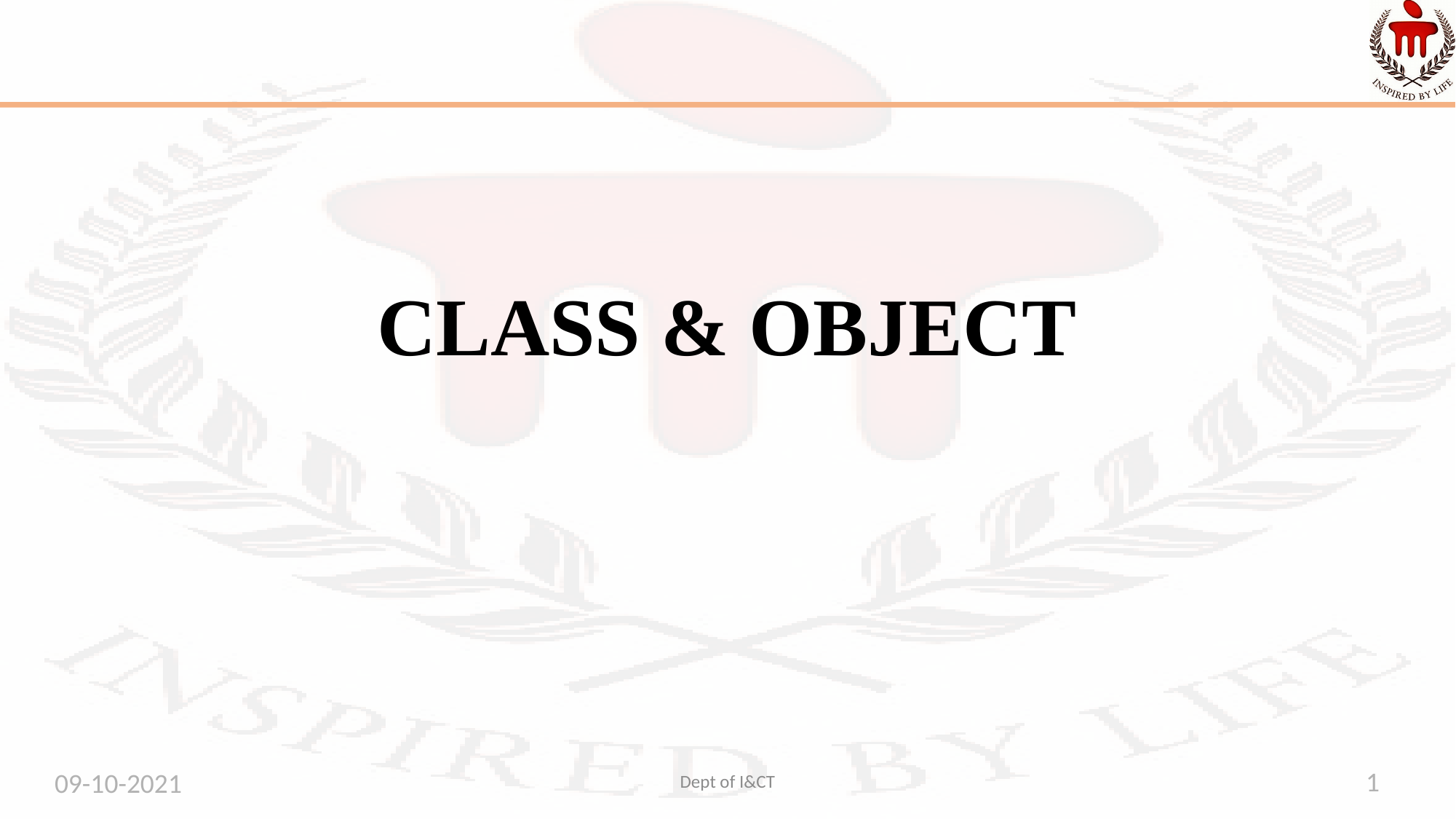

# CLASS & OBJECT
Dept of I&CT
1
09-10-2021